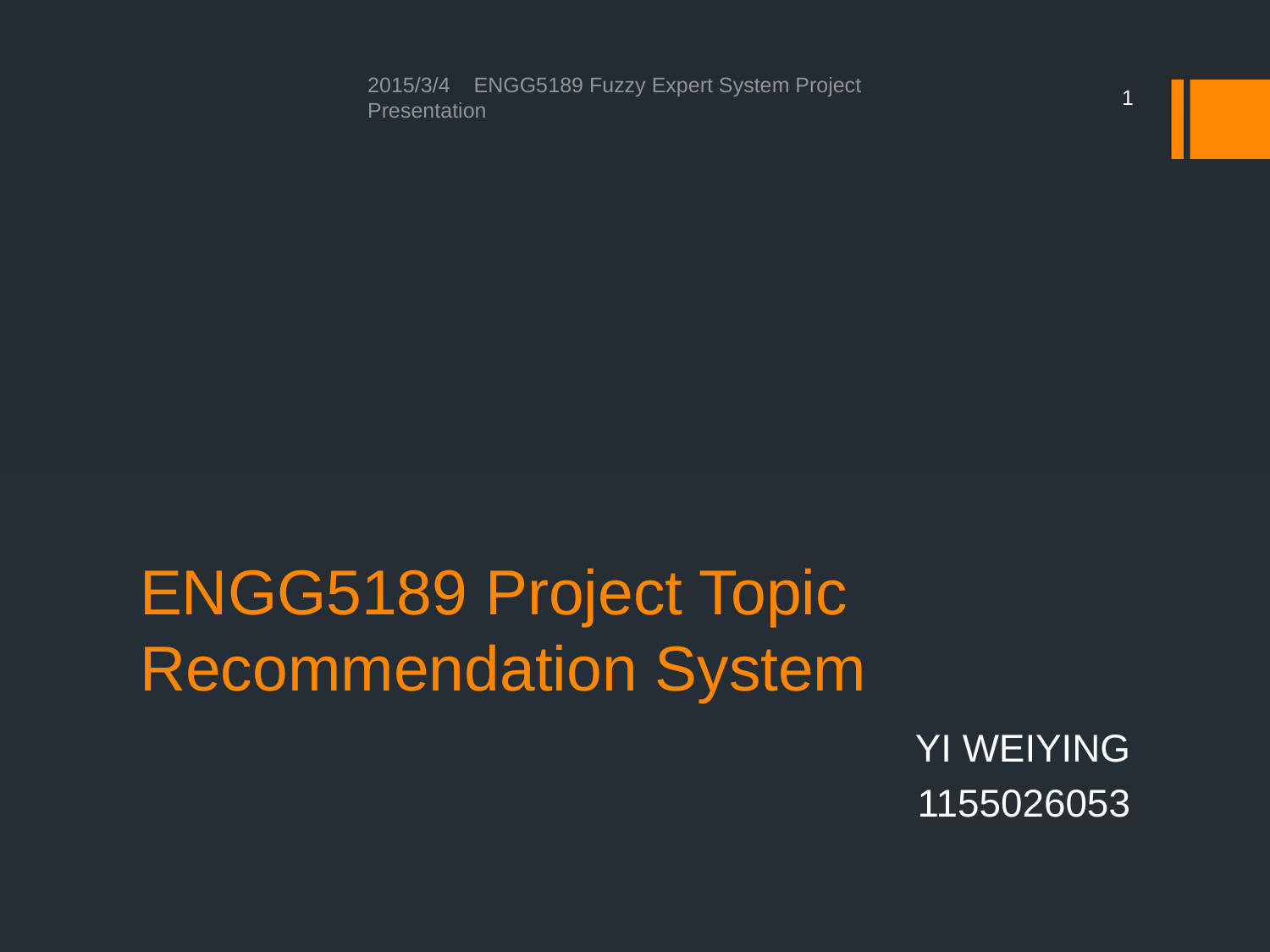

2015/3/4    ENGG5189 Fuzzy Expert System Project Presentation
1
# ENGG5189 Project Topic Recommendation System
YI WEIYING
1155026053